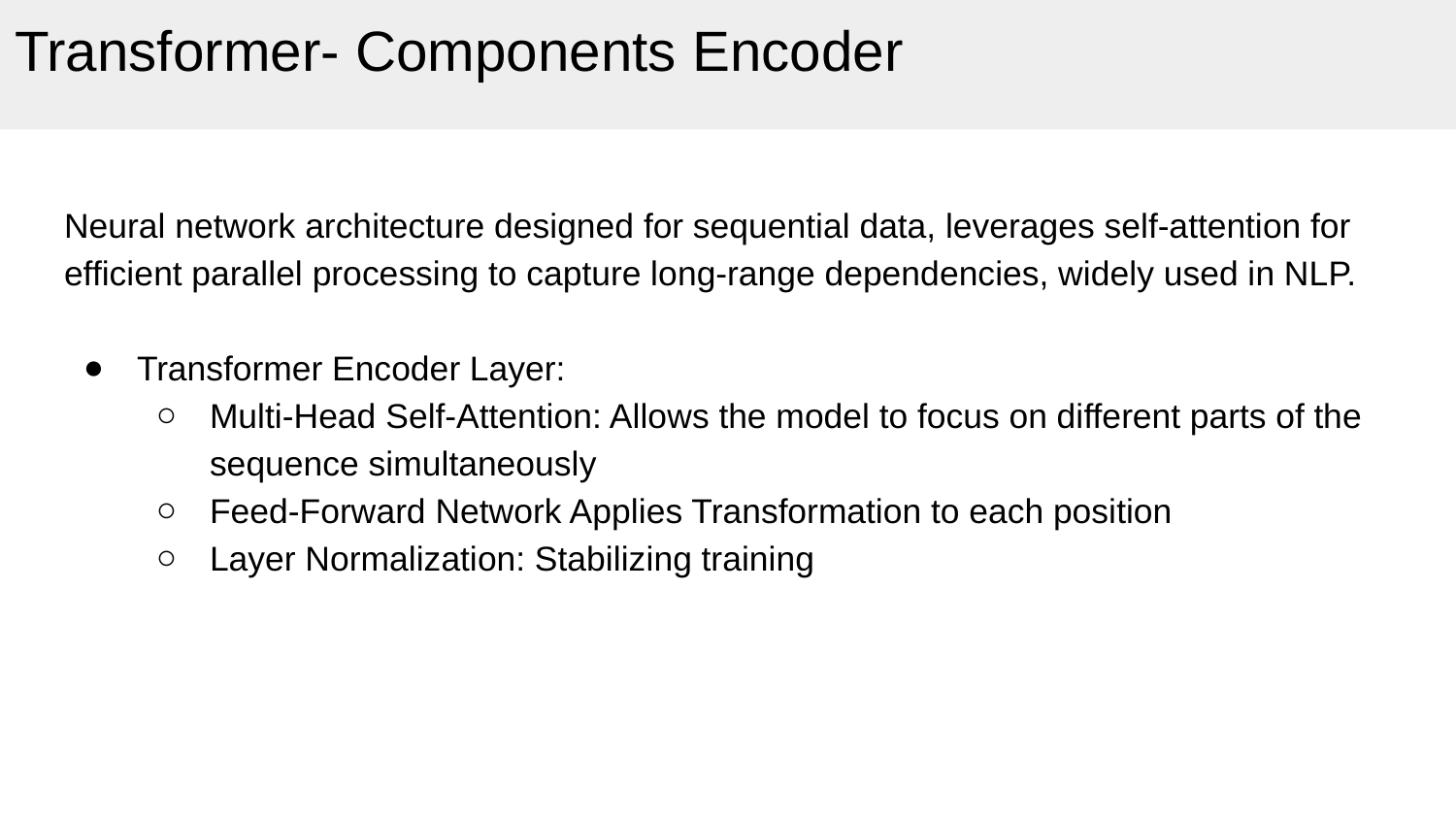

# Transformer- Components Encoder
Neural network architecture designed for sequential data, leverages self-attention for efficient parallel processing to capture long-range dependencies, widely used in NLP.

Transformer Encoder Layer:
Multi-Head Self-Attention: Allows the model to focus on different parts of the sequence simultaneously
Feed-Forward Network Applies Transformation to each position
Layer Normalization: Stabilizing training